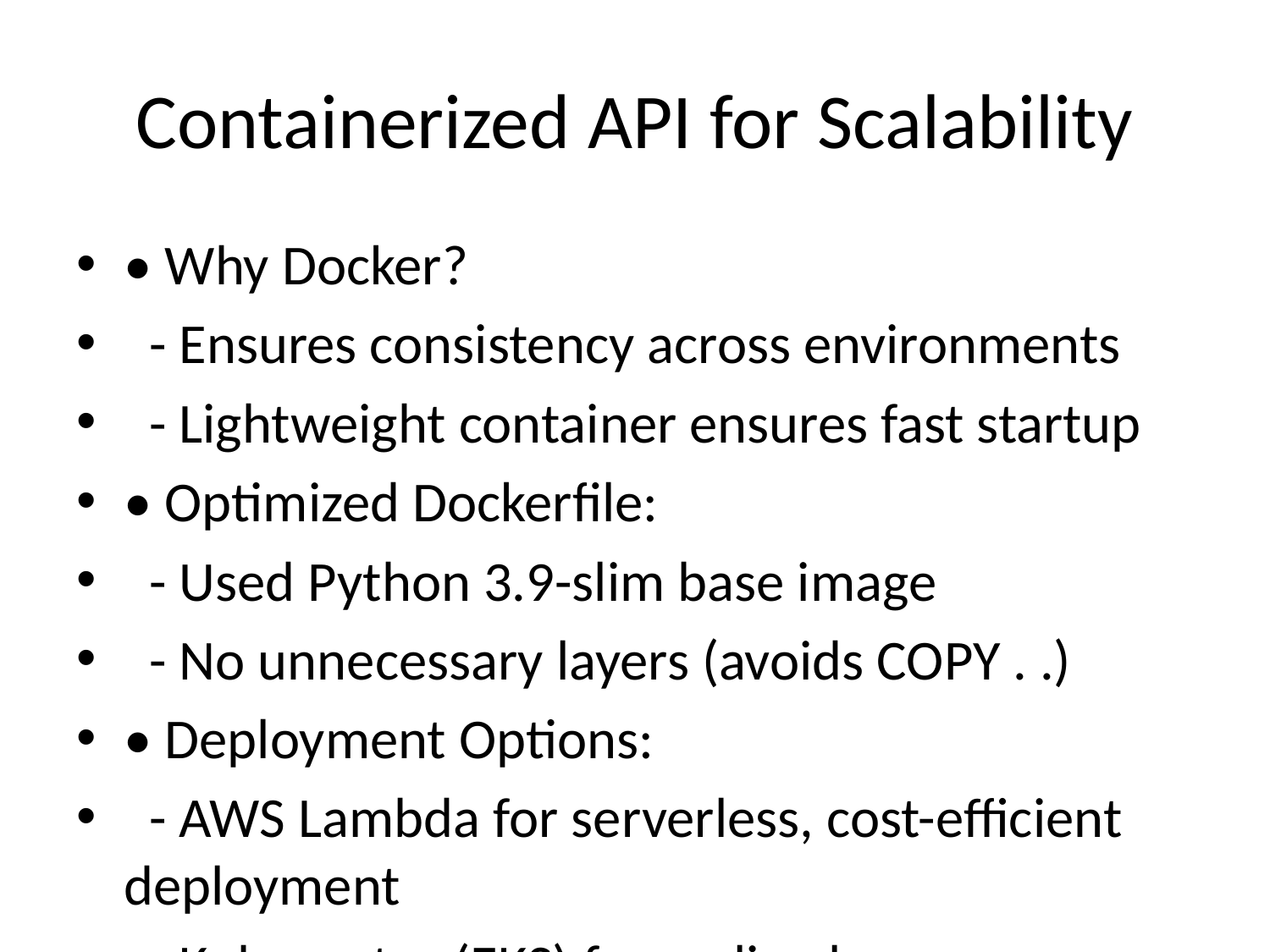

# Containerized API for Scalability
• Why Docker?
  - Ensures consistency across environments
  - Lightweight container ensures fast startup
• Optimized Dockerfile:
  - Used Python 3.9-slim base image
  - No unnecessary layers (avoids COPY . .)
• Deployment Options:
  - AWS Lambda for serverless, cost-efficient deployment
  - Kubernetes (EKS) for scaling large workloads.